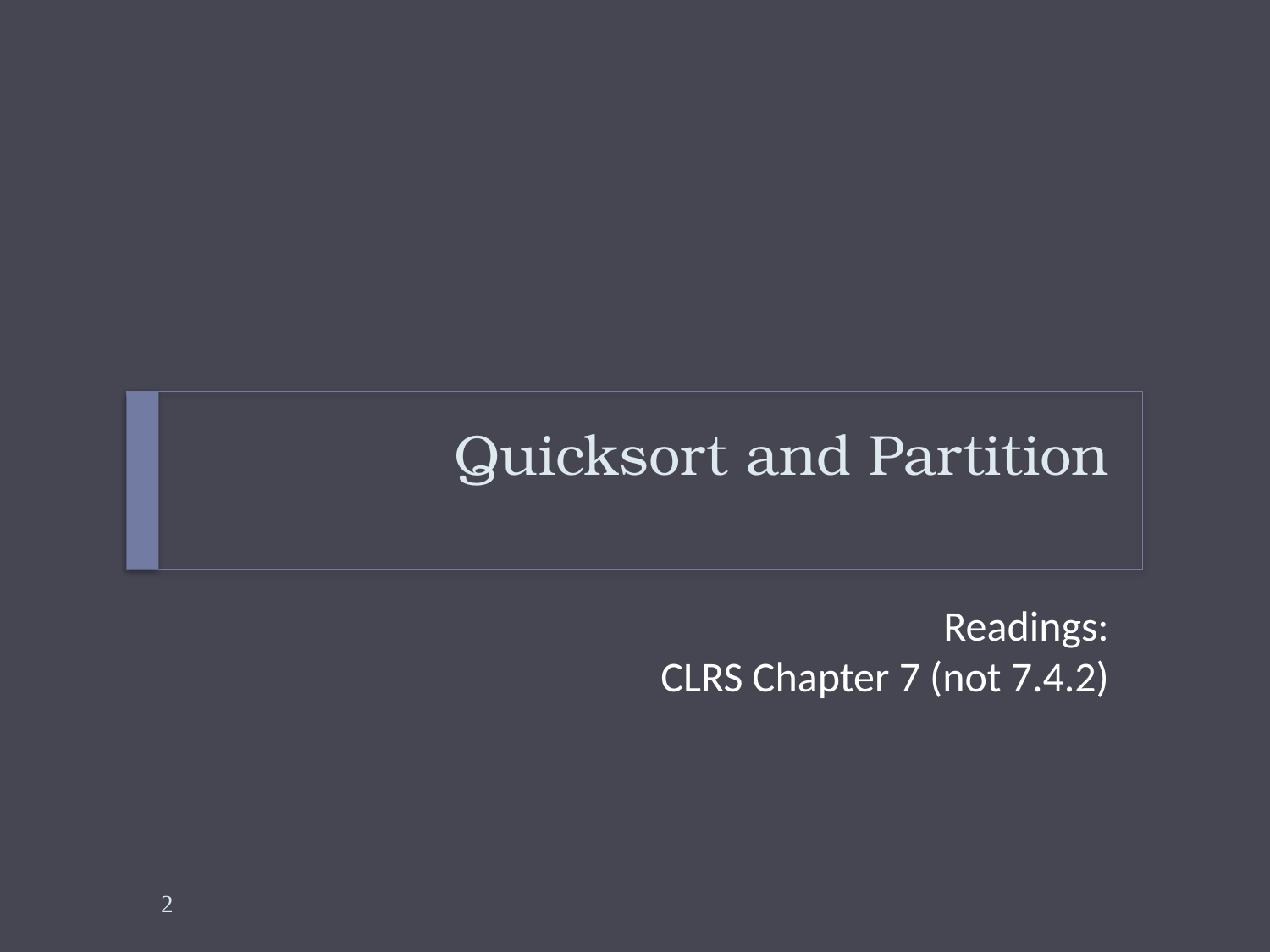

# Quicksort and Partition
Readings:
CLRS Chapter 7 (not 7.4.2)
2